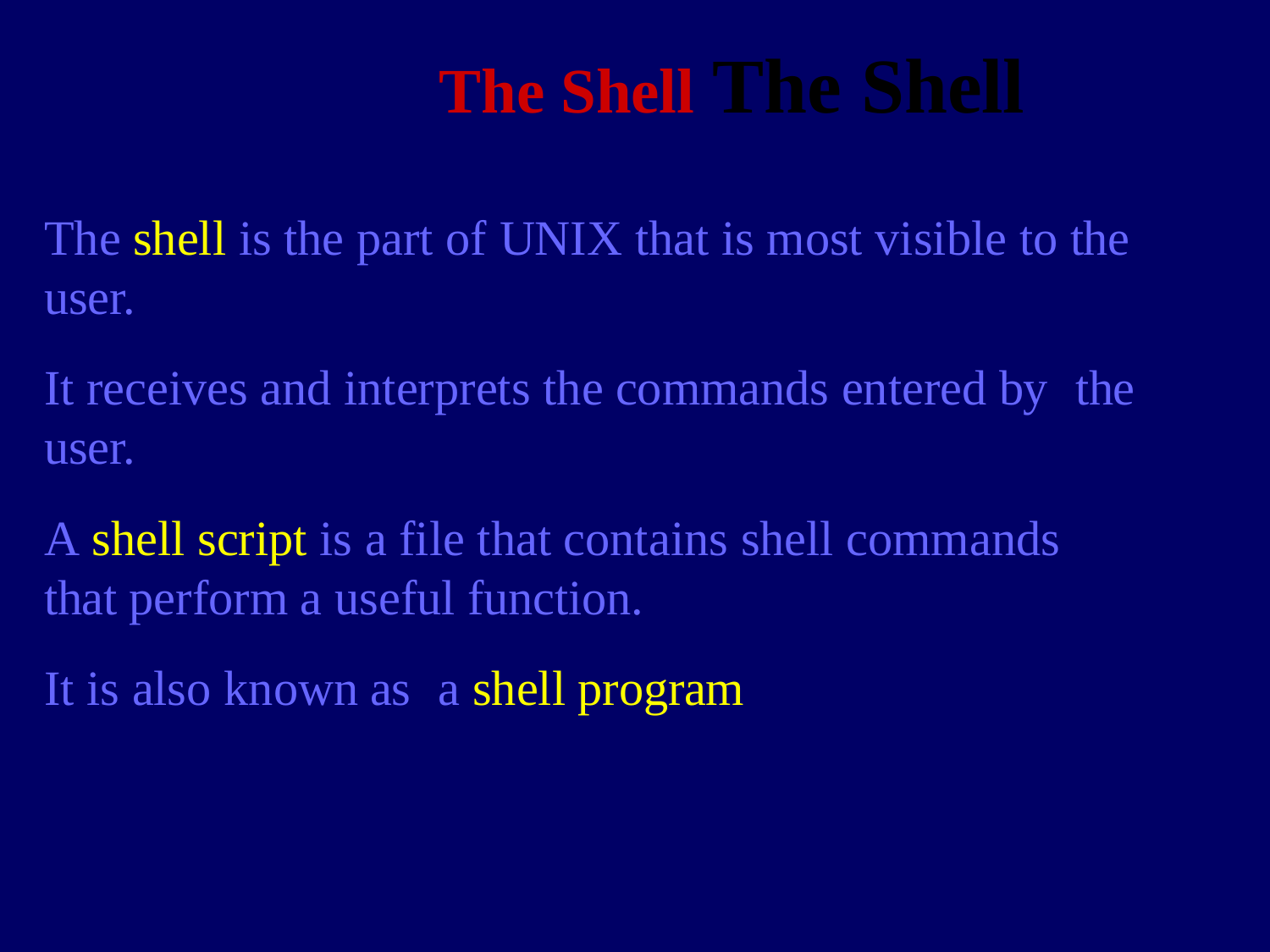

# The Shell The Shell
The shell is the part of UNIX that is most visible to the user.
It receives and interprets the commands entered by	the user.
A shell script is a file that contains shell commands that perform a useful function.
It is also known as	a shell program